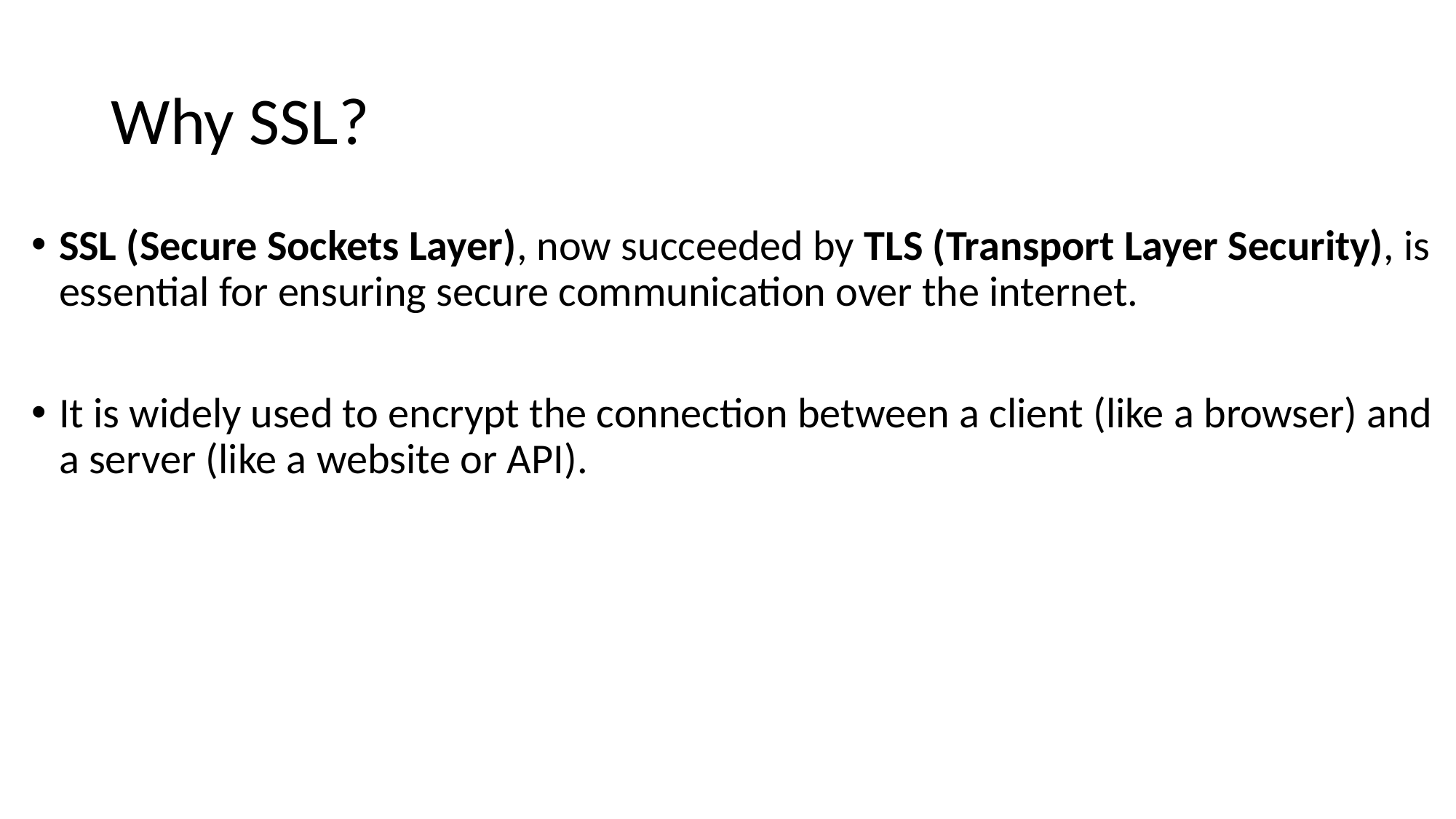

# Why SSL?
SSL (Secure Sockets Layer), now succeeded by TLS (Transport Layer Security), is essential for ensuring secure communication over the internet.

It is widely used to encrypt the connection between a client (like a browser) and a server (like a website or API).